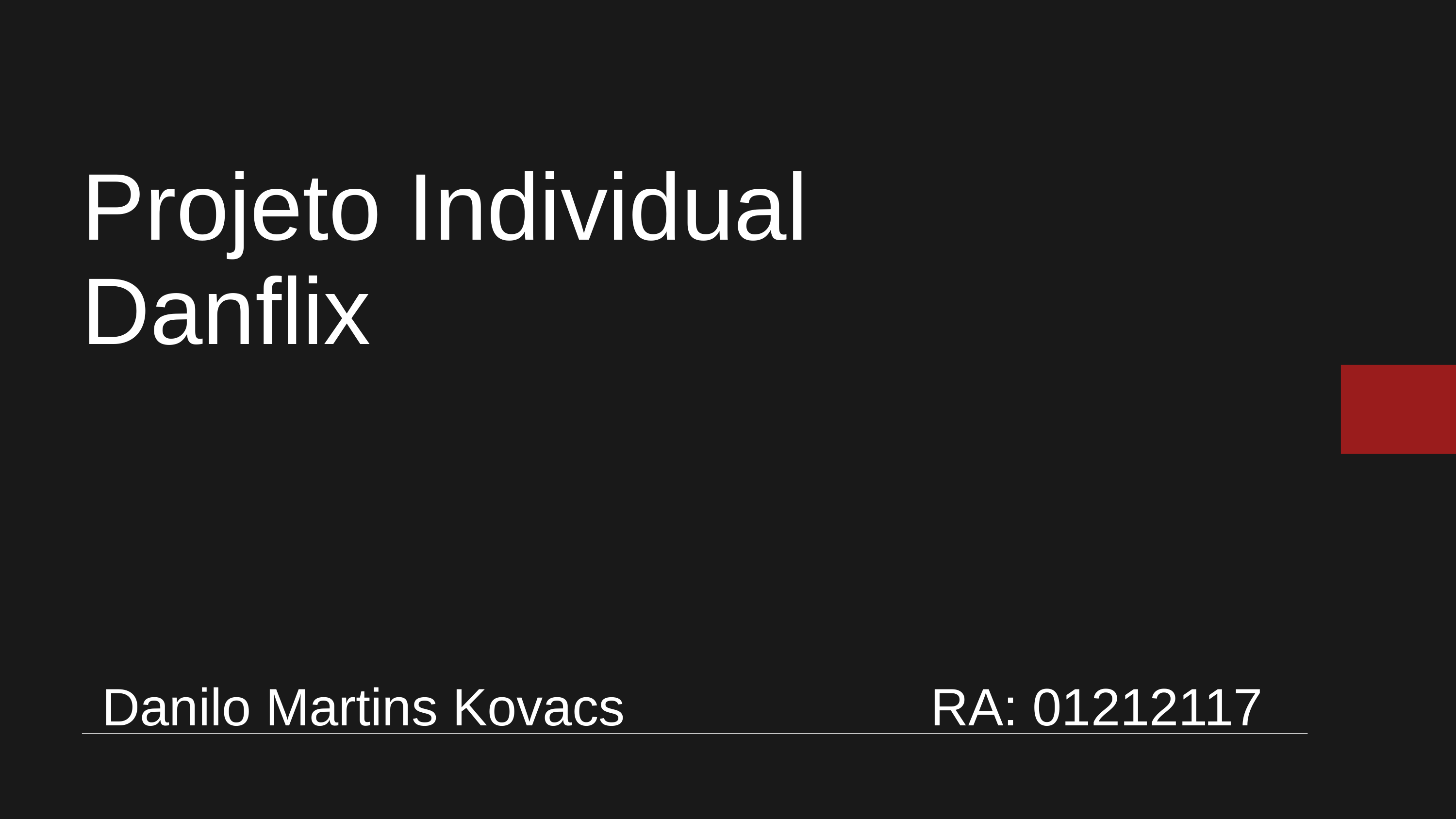

Projeto Individual
Danflix

Danilo Martins Kovacs                     RA: 01212117